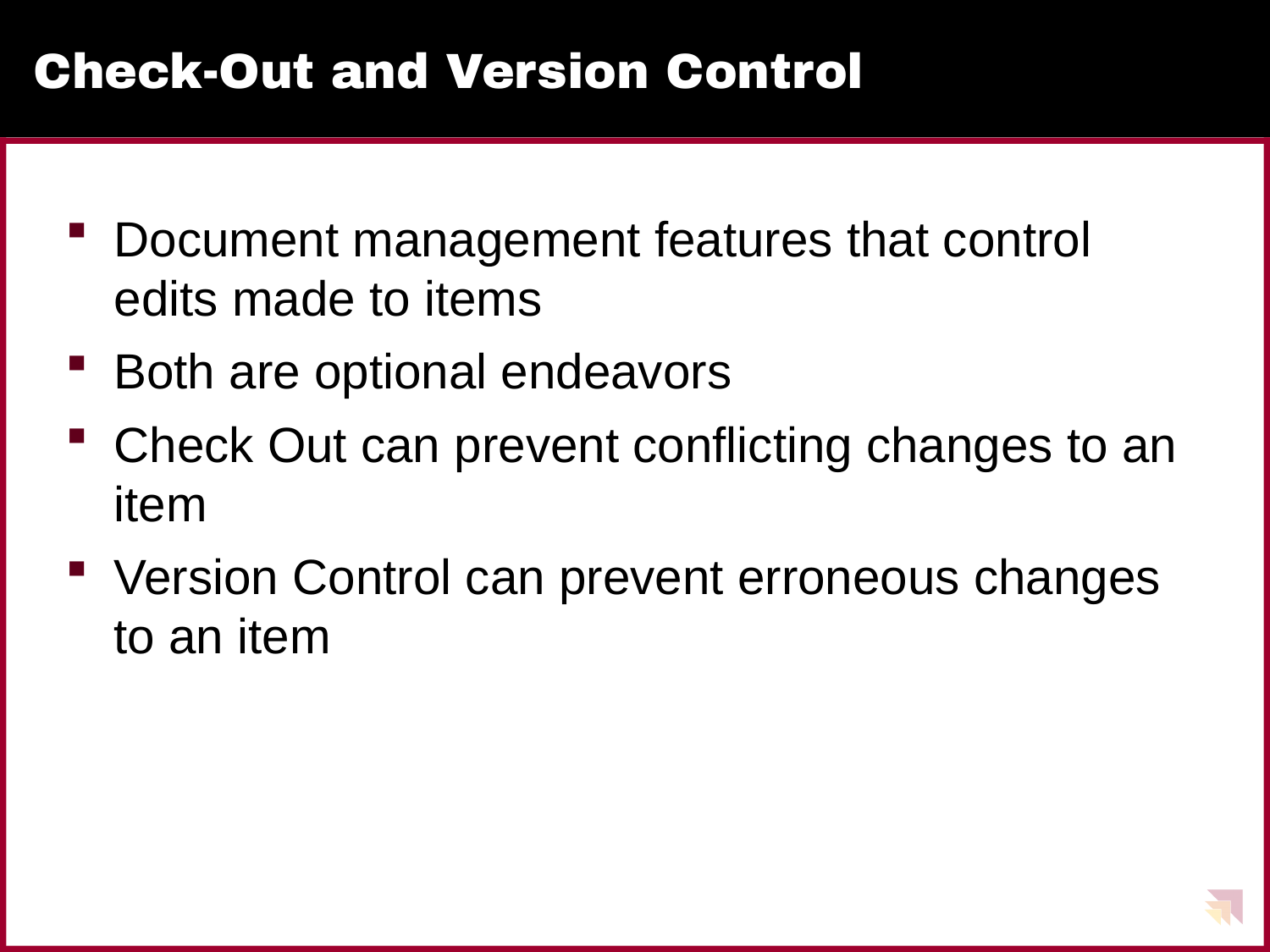

# Check-Out and Version Control
Document management features that control edits made to items
Both are optional endeavors
Check Out can prevent conflicting changes to an item
Version Control can prevent erroneous changes to an item